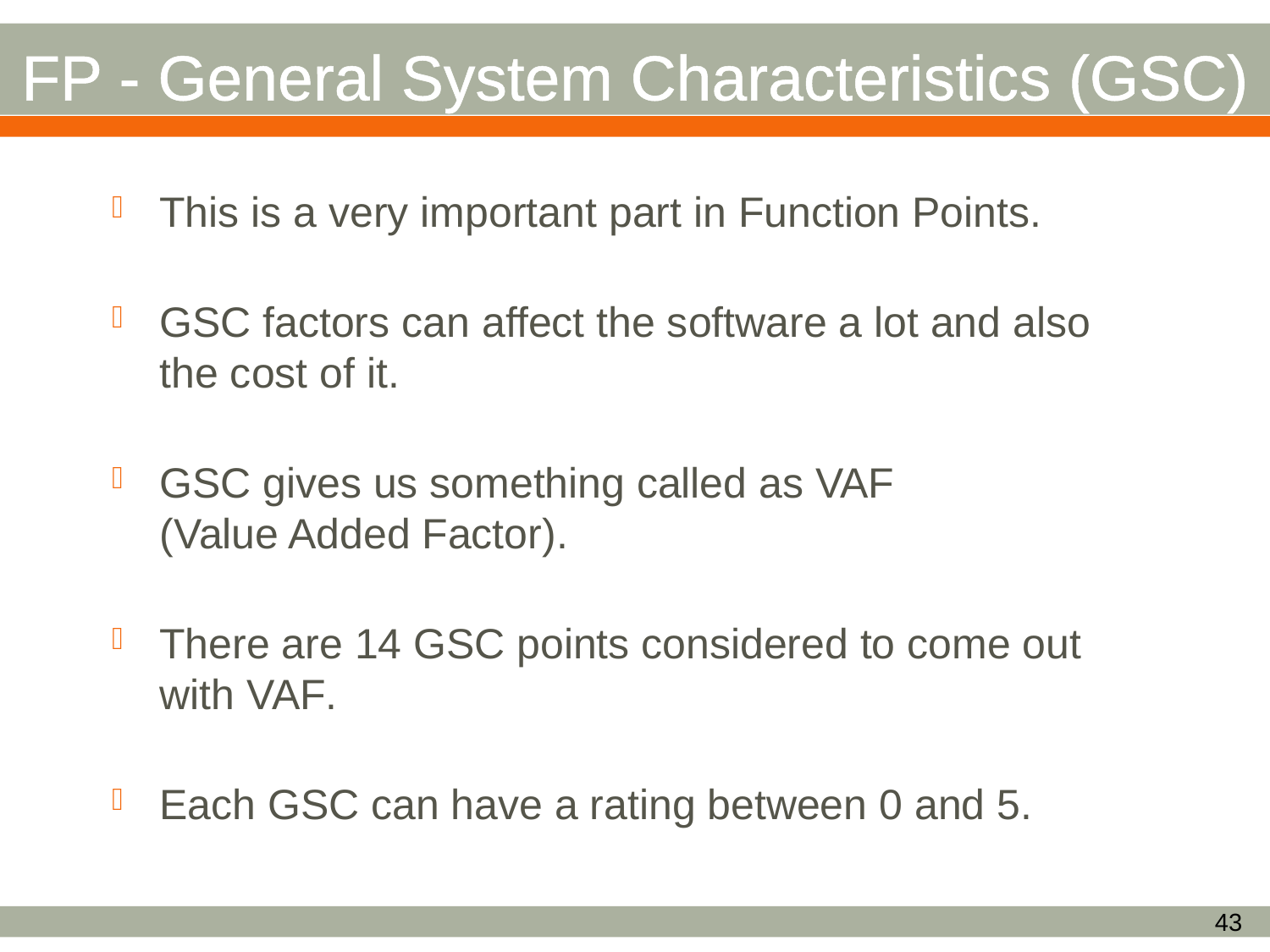

# FP - General System Characteristics (GSC)
This is a very important part in Function Points.
GSC factors can affect the software a lot and also the cost of it.
GSC gives us something called as VAF
(Value Added Factor).
There are 14 GSC points considered to come out with VAF.
Each GSC can have a rating between 0 and 5.

43